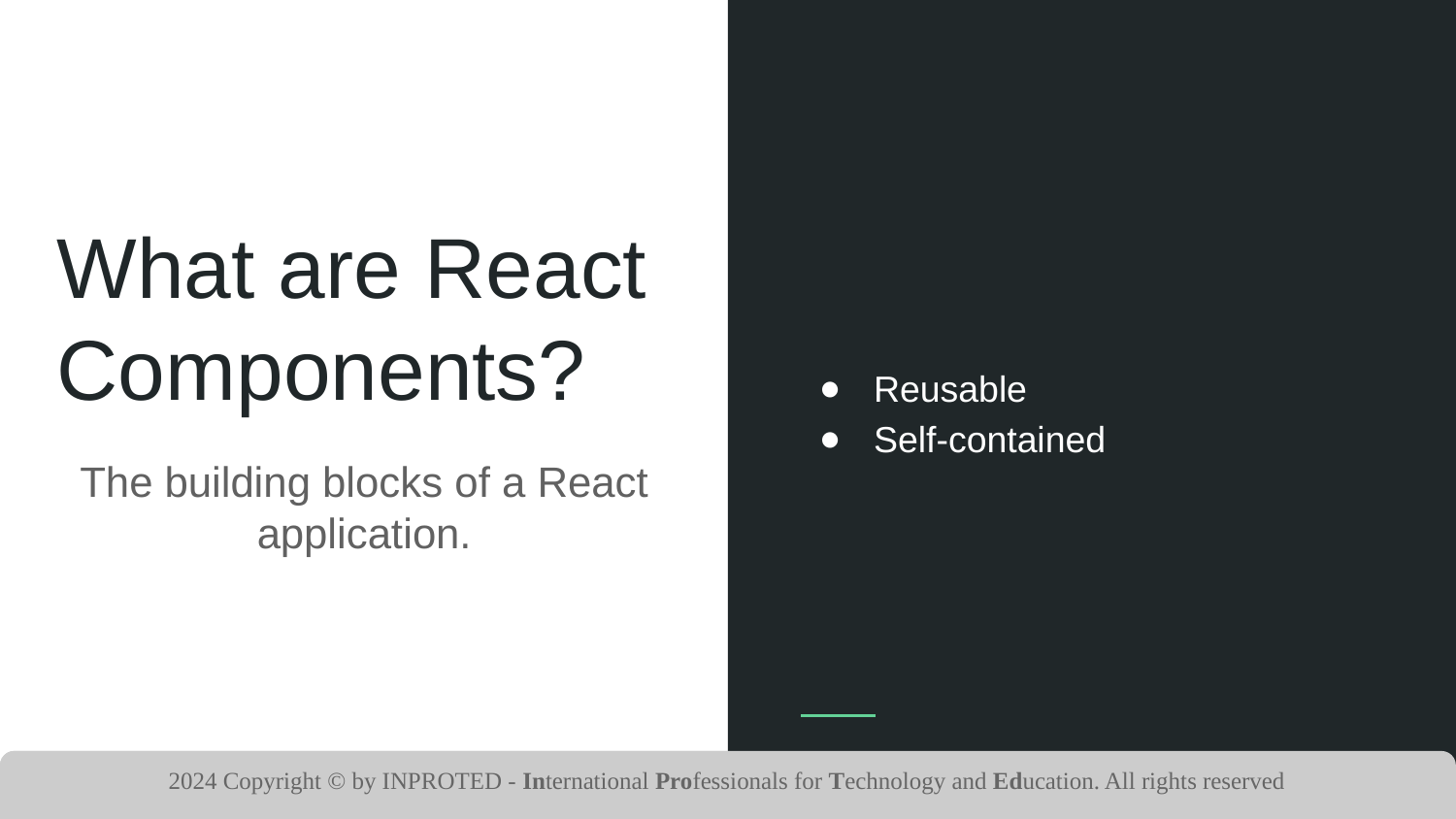

Reusable
Self-contained
# What are React Components?
The building blocks of a React application.